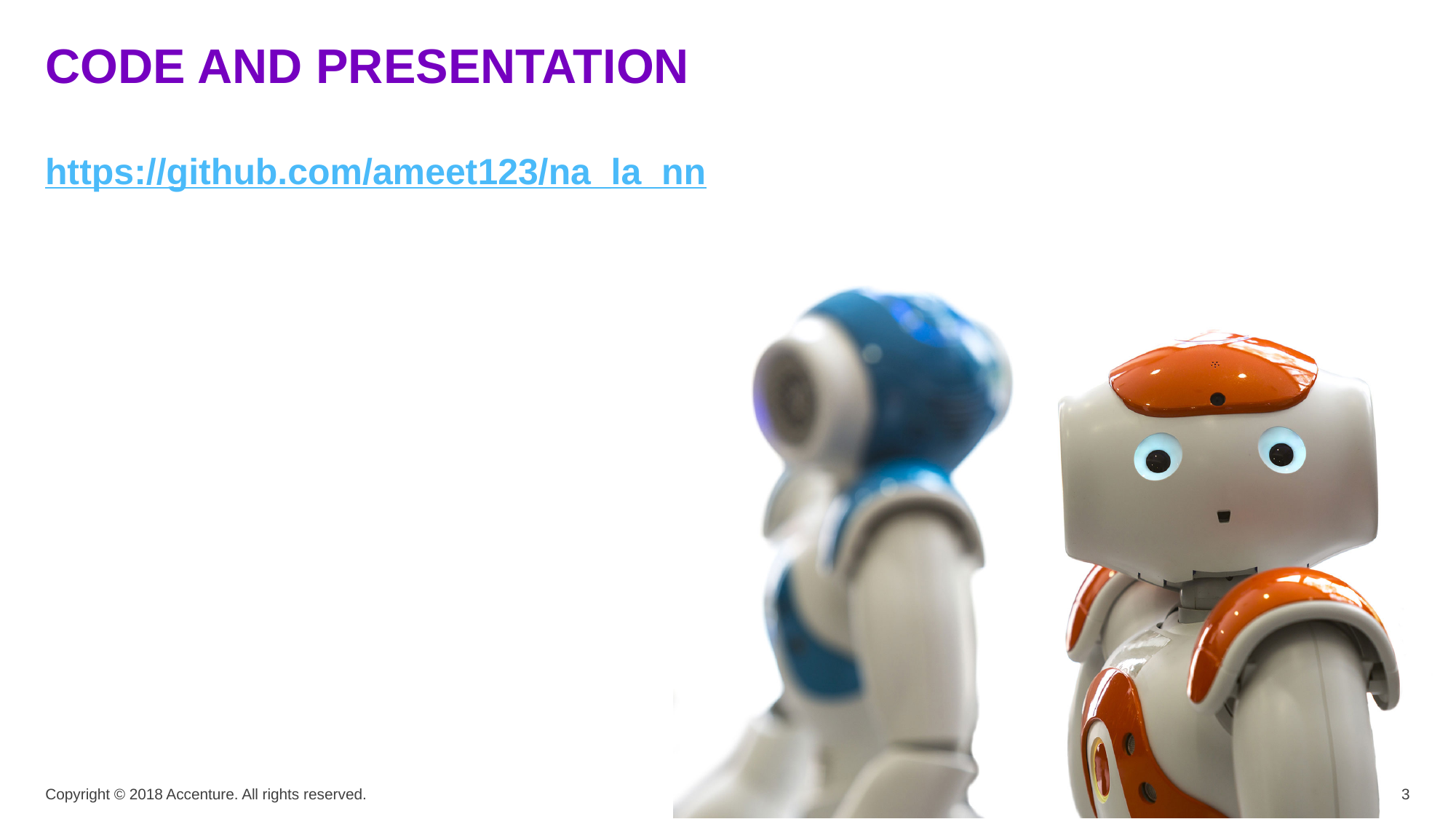

# code and presentation
https://github.com/ameet123/na_la_nn

Copyright © 2018 Accenture. All rights reserved.
3